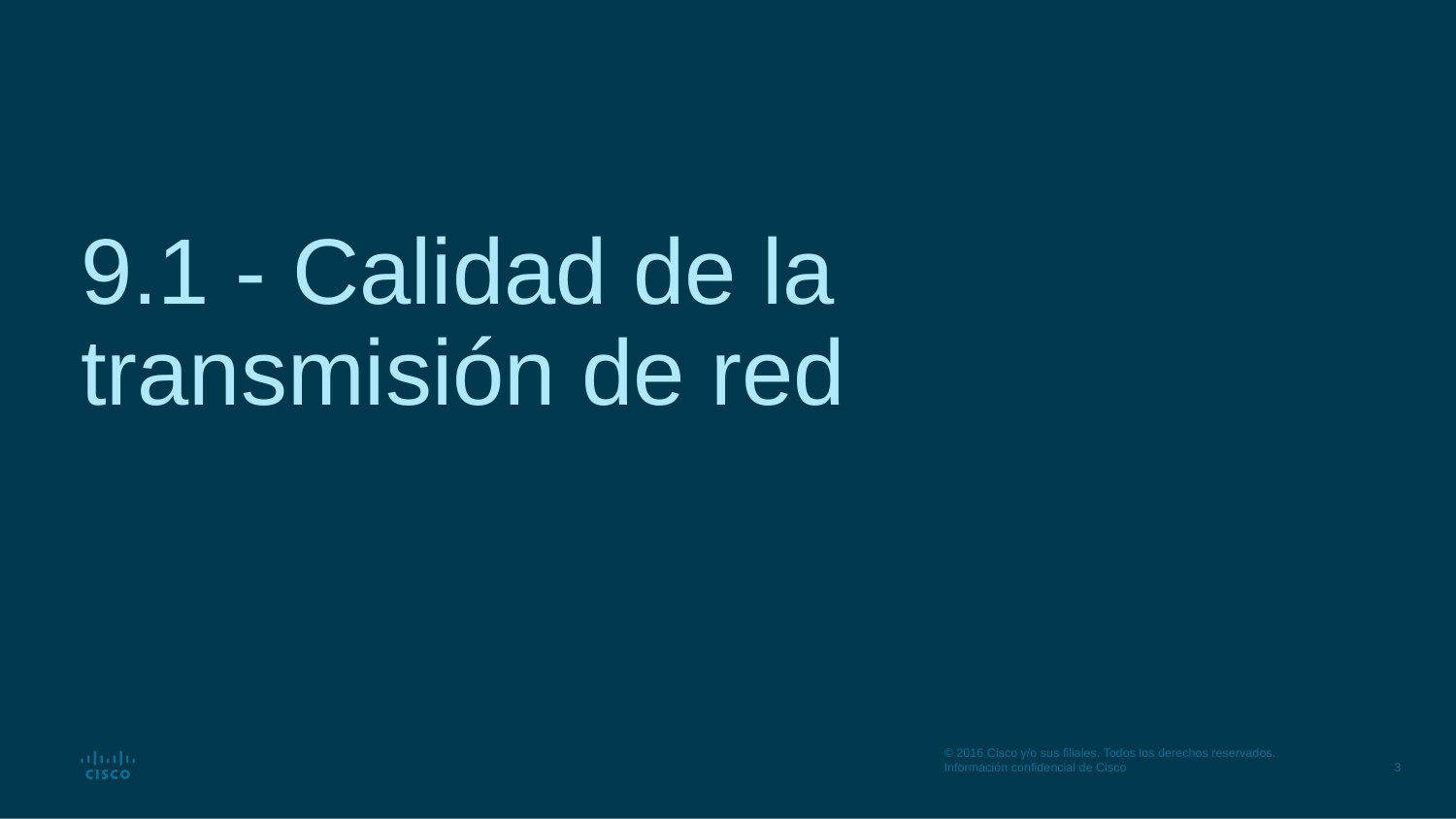

# 9.1 - Calidad de la transmisión de red